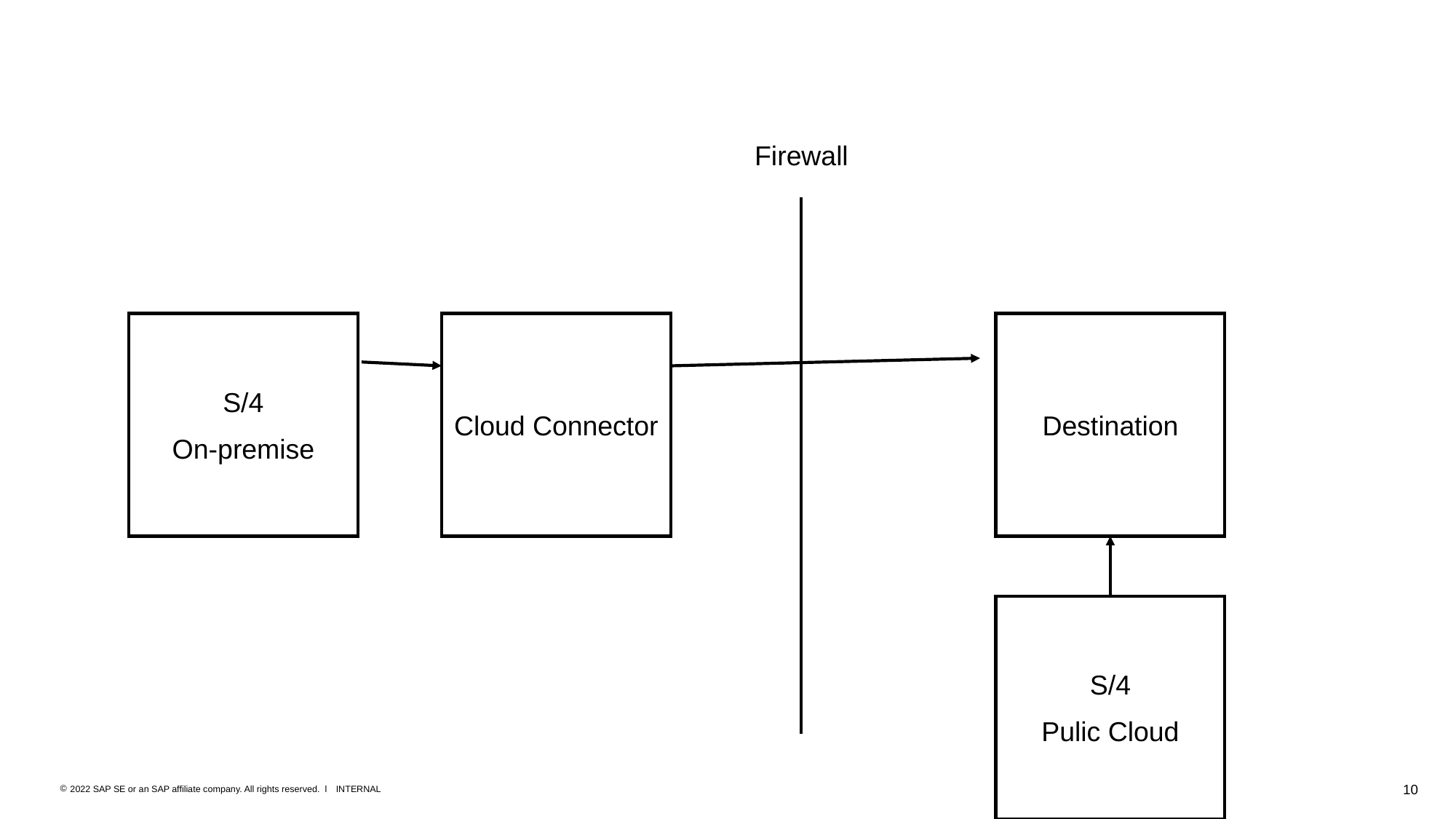

#
Firewall
S/4
On-premise
Cloud Connector
Destination
S/4
Pulic Cloud